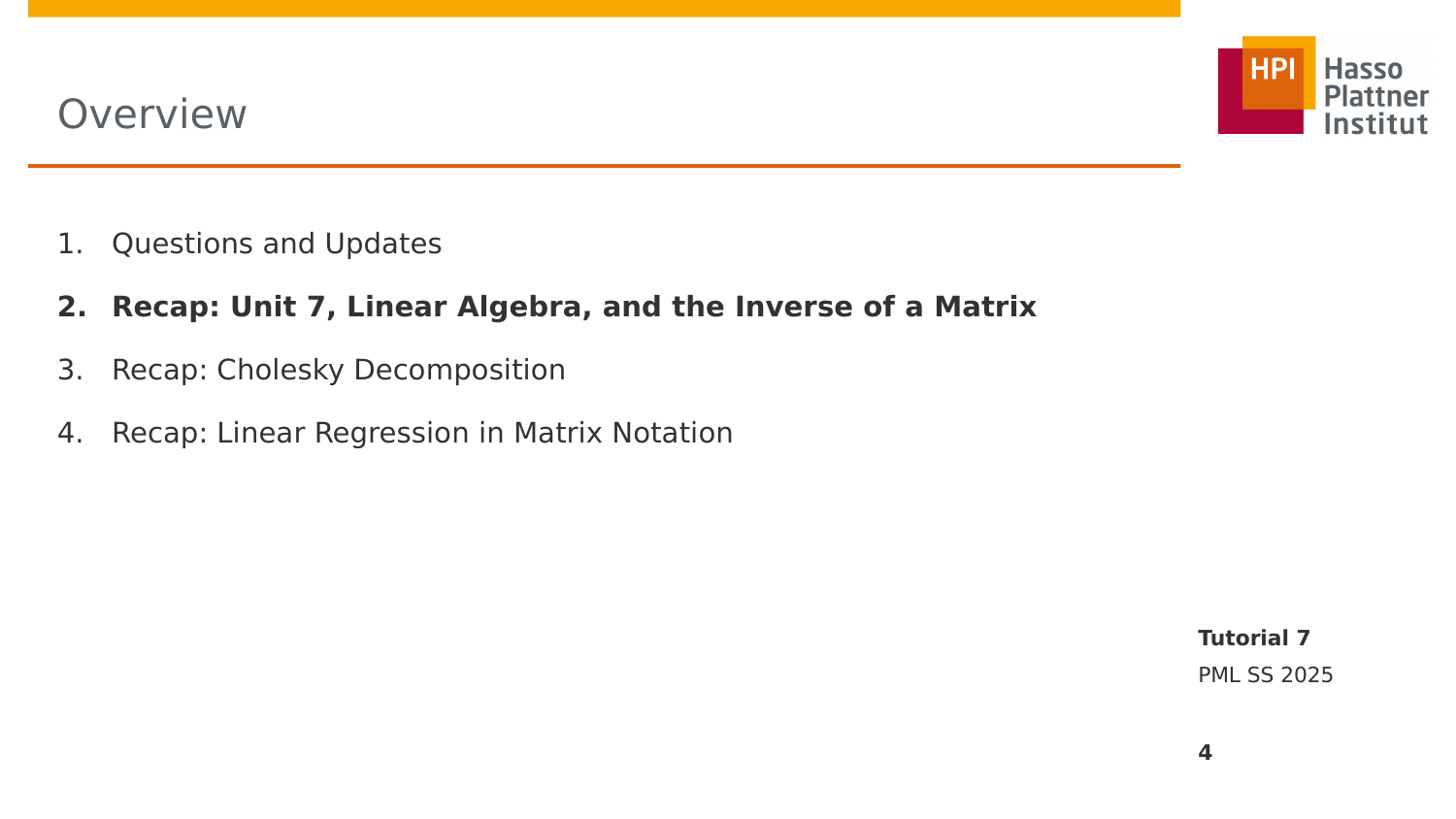

# Overview
Questions and Updates
Recap: Unit 7, Linear Algebra, and the Inverse of a Matrix
Recap: Cholesky Decomposition
Recap: Linear Regression in Matrix Notation

Tutorial 7
PML SS 2025
4